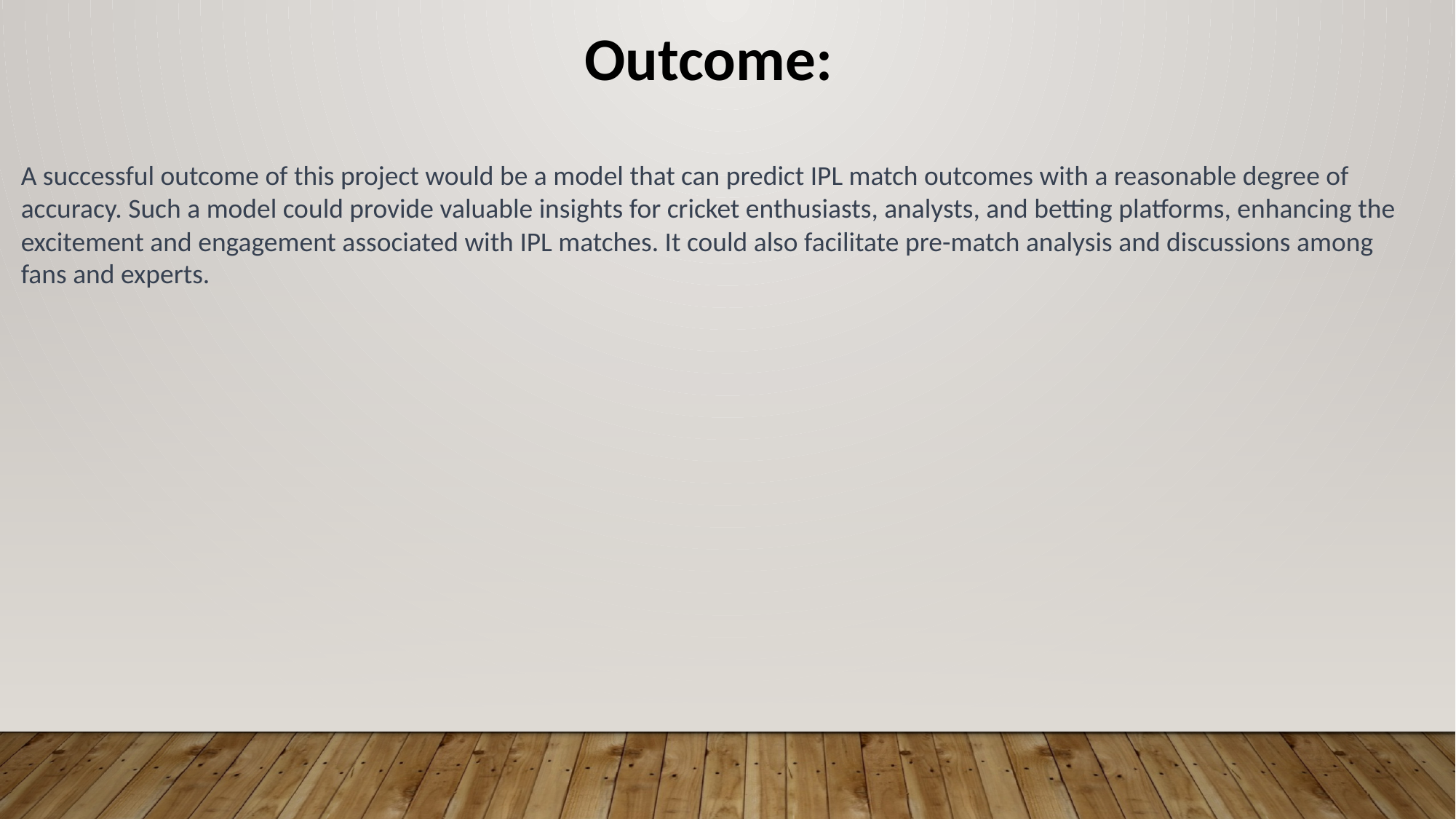

Outcome:

A successful outcome of this project would be a model that can predict IPL match outcomes with a reasonable degree of accuracy. Such a model could provide valuable insights for cricket enthusiasts, analysts, and betting platforms, enhancing the excitement and engagement associated with IPL matches. It could also facilitate pre-match analysis and discussions among fans and experts.